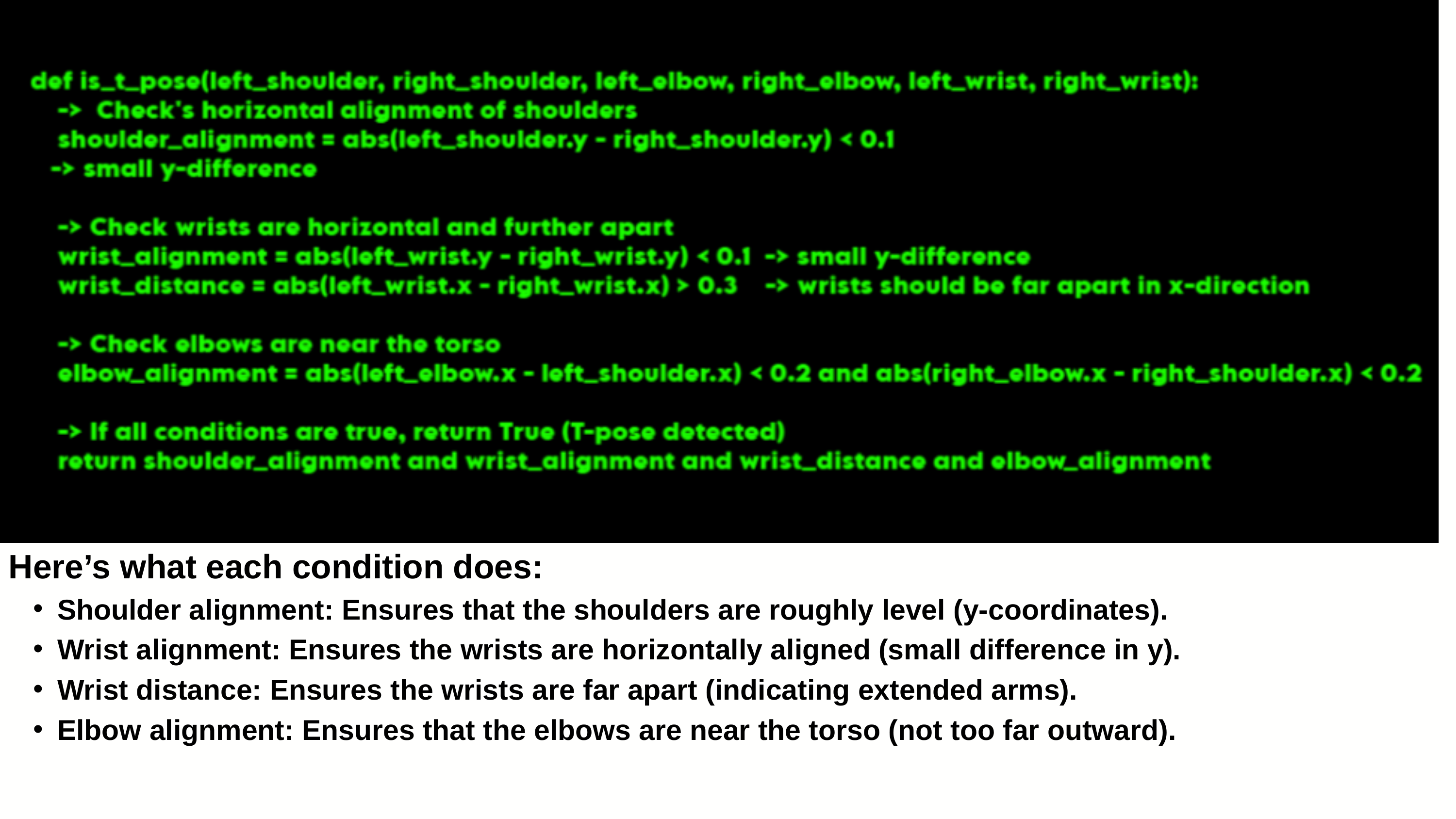

Here’s what each condition does:
Shoulder alignment: Ensures that the shoulders are roughly level (y-coordinates).
Wrist alignment: Ensures the wrists are horizontally aligned (small difference in y).
Wrist distance: Ensures the wrists are far apart (indicating extended arms).
Elbow alignment: Ensures that the elbows are near the torso (not too far outward).